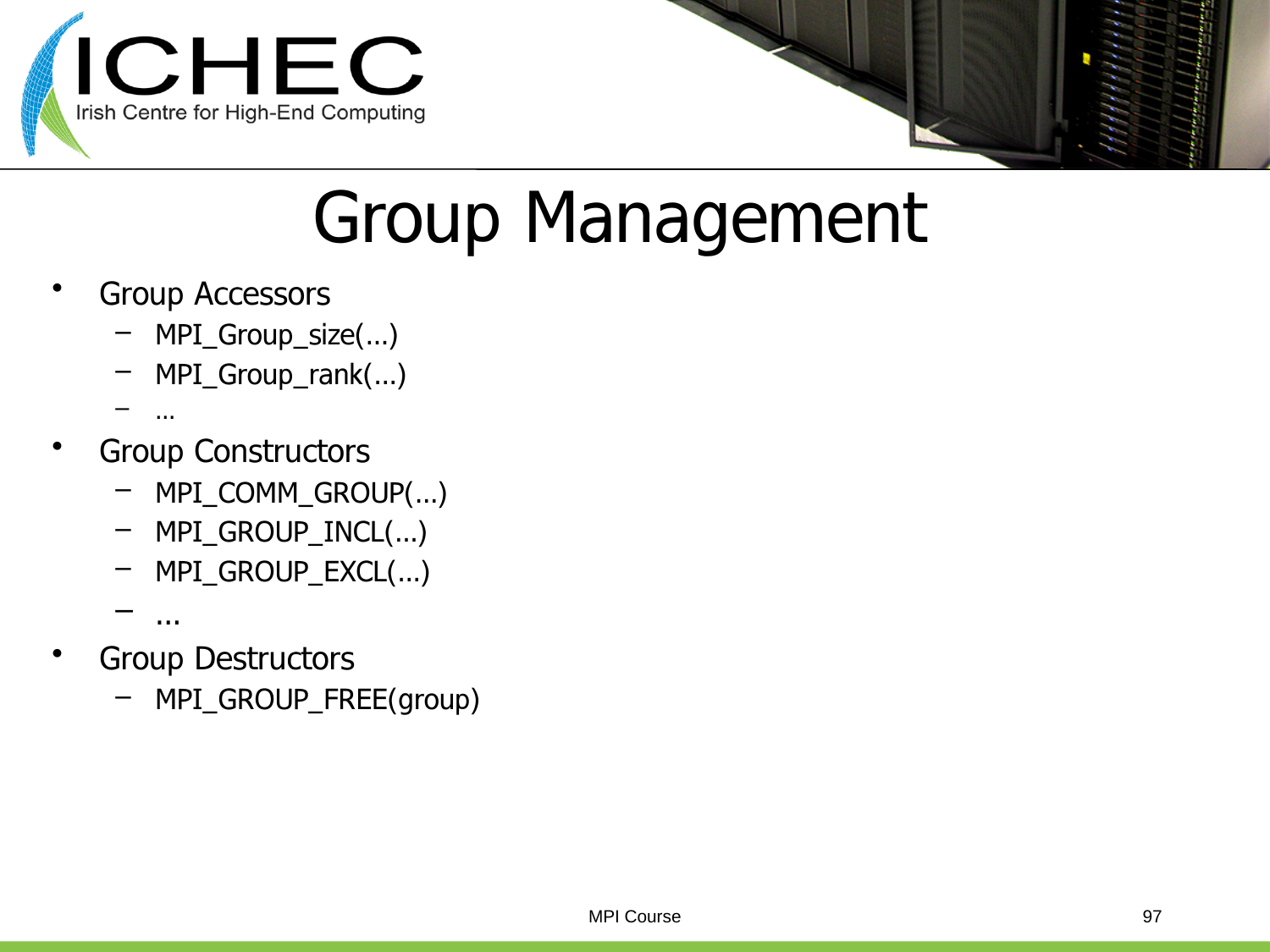

# Group Management
Group Accessors
MPI_Group_size(…)
MPI_Group_rank(…)
…
Group Constructors
MPI_COMM_GROUP(…)
MPI_GROUP_INCL(…)
MPI_GROUP_EXCL(…)
…
Group Destructors
MPI_GROUP_FREE(group)

MPI Course
97